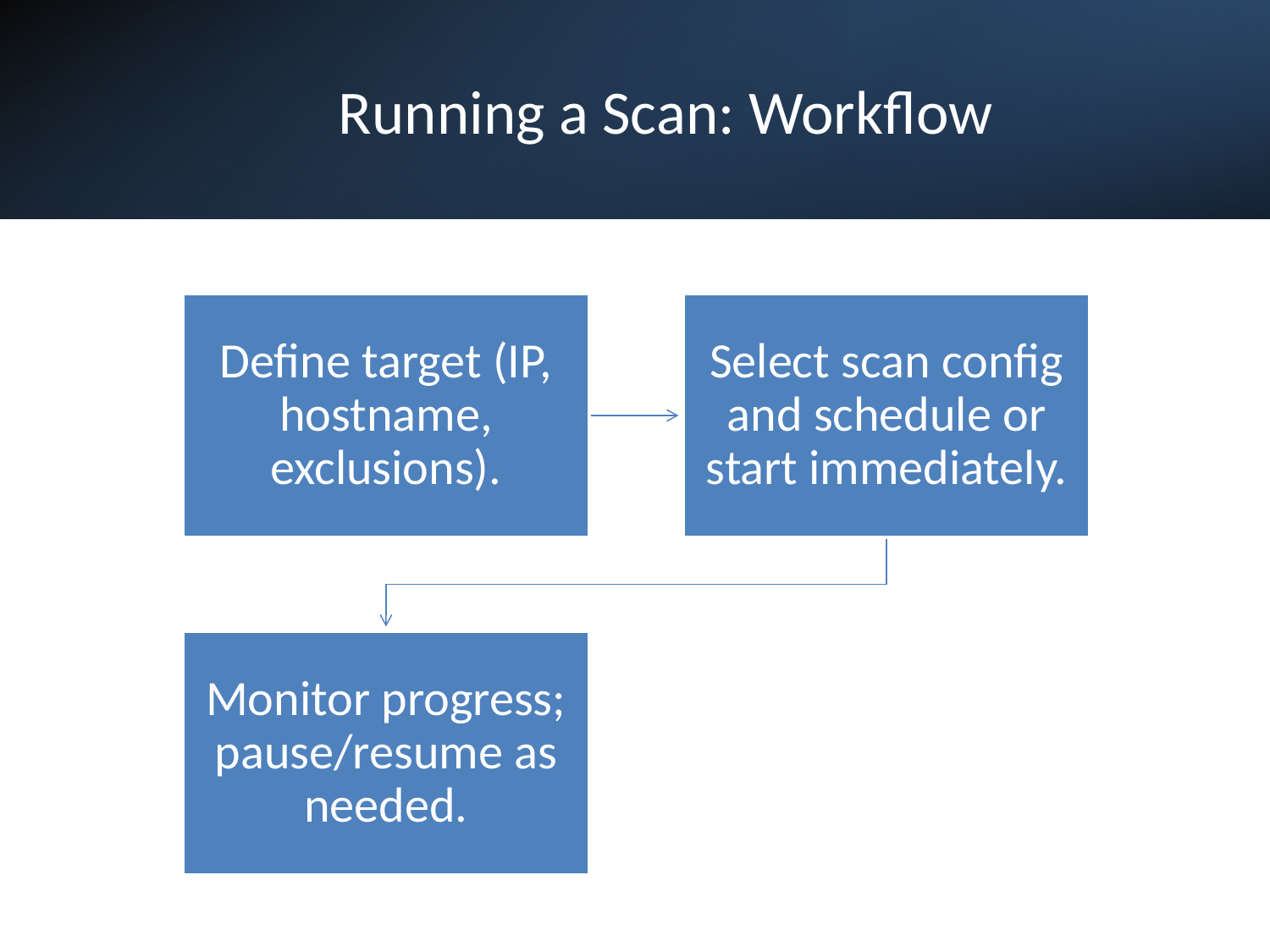

# Running a Scan: Workflow

Define target (IP, hostname, exclusions).

Select scan config and schedule or start immediately.
Monitor progress; pause/resume as needed.